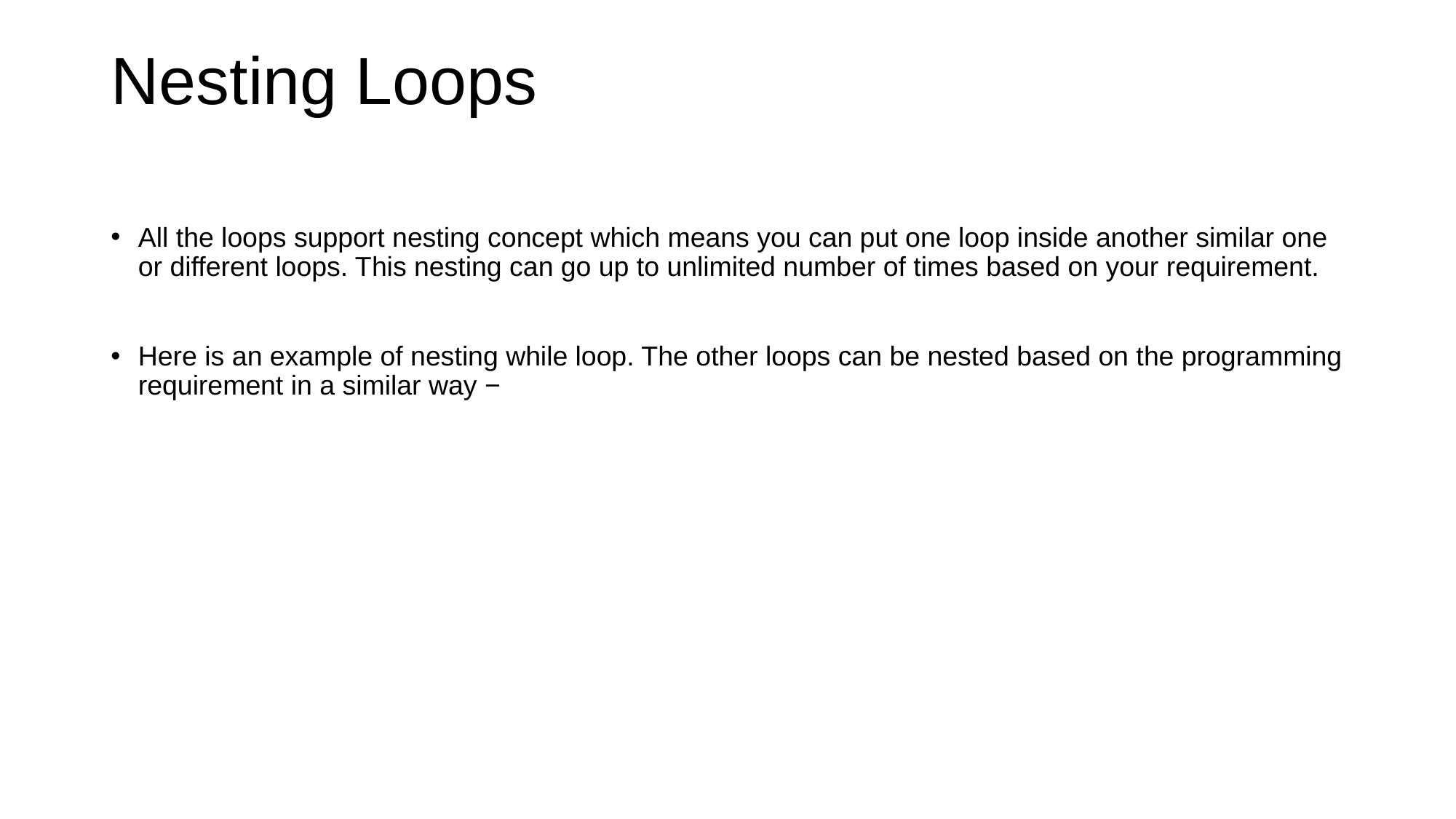

# Nesting Loops
All the loops support nesting concept which means you can put one loop inside another similar one or different loops. This nesting can go up to unlimited number of times based on your requirement.

Here is an example of nesting while loop. The other loops can be nested based on the programming requirement in a similar way −